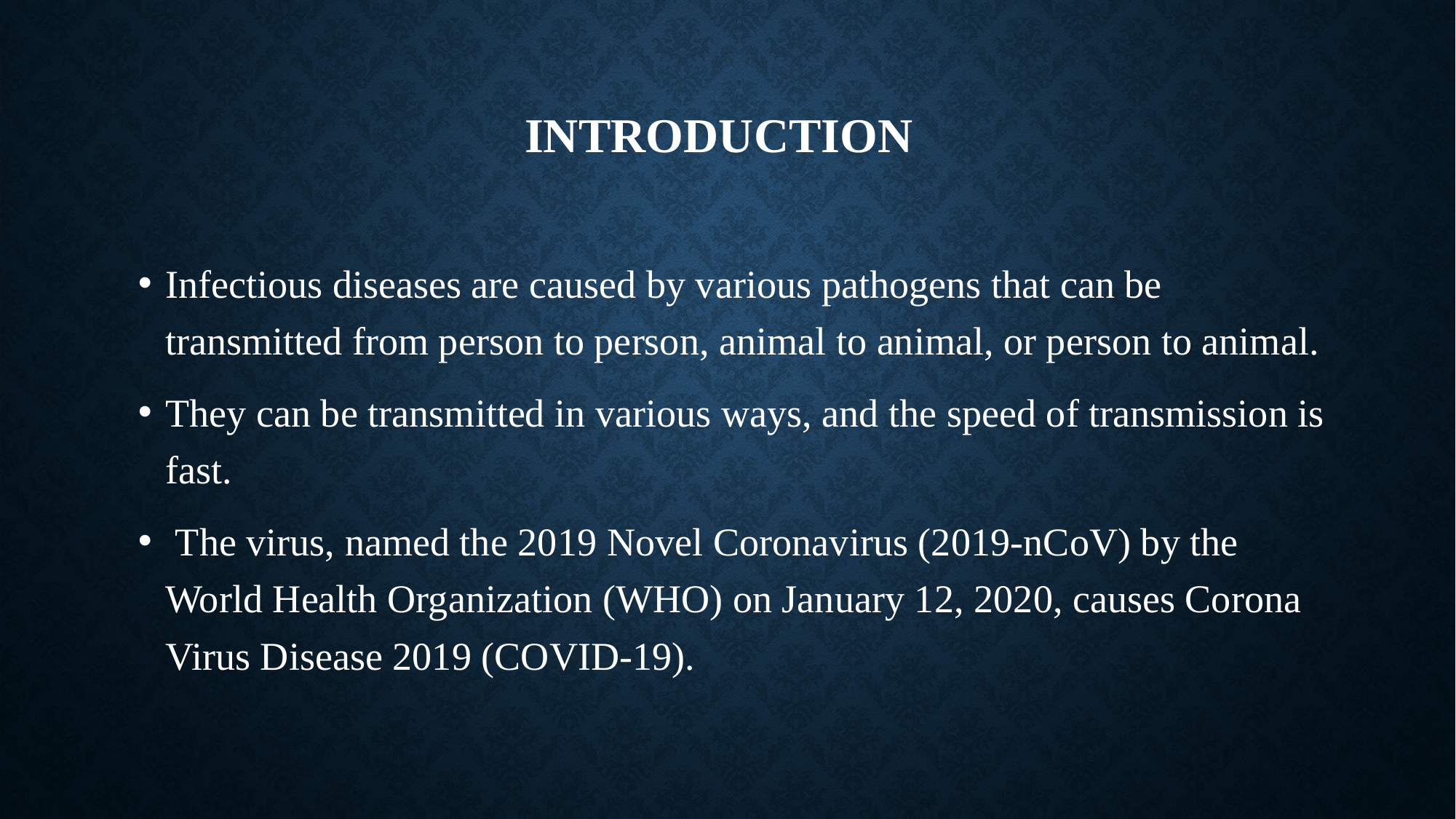

# INTRODUCTION
Infectious diseases are caused by various pathogens that can be transmitted from person to person, animal to animal, or person to animal.
They can be transmitted in various ways, and the speed of transmission is fast.
 The virus, named the 2019 Novel Coronavirus (2019-nCoV) by the World Health Organization (WHO) on January 12, 2020, causes Corona Virus Disease 2019 (COVID-19).